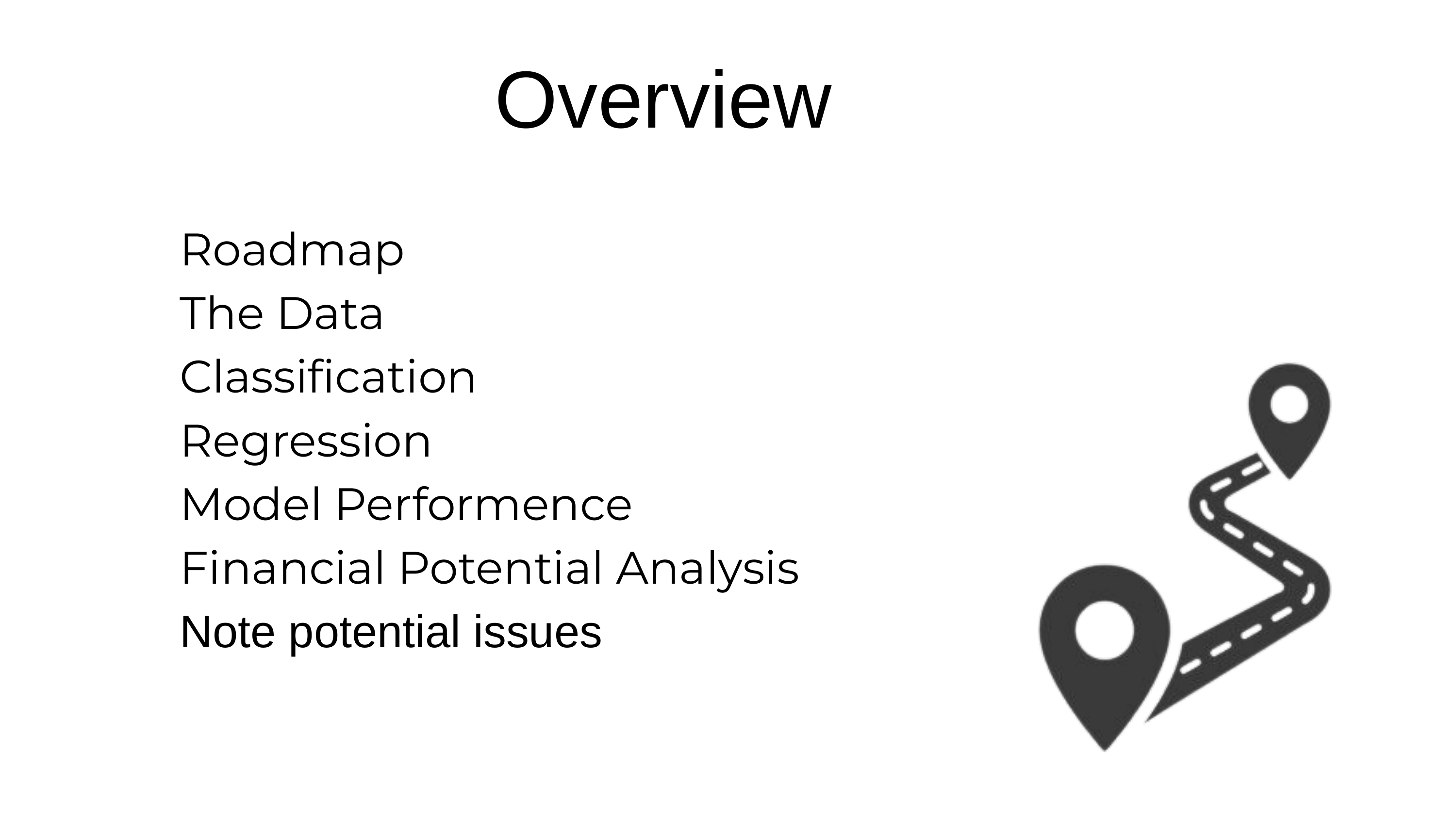

Overview
Roadmap
The Data
Classification
Regression
Model Performence
Financial Potential Analysis
Note potential issues